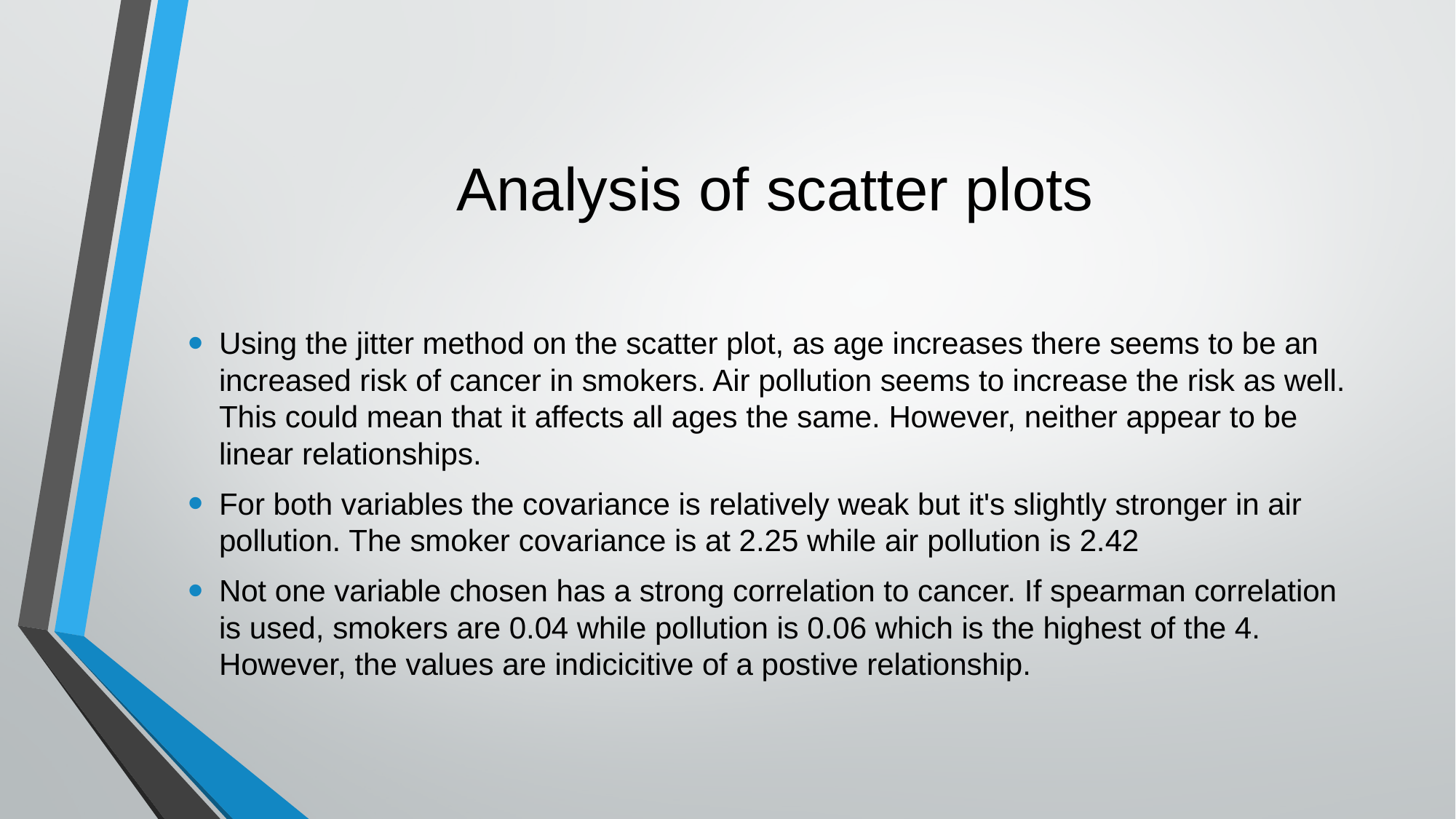

# Analysis of scatter plots
Using the jitter method on the scatter plot, as age increases there seems to be an increased risk of cancer in smokers. Air pollution seems to increase the risk as well. This could mean that it affects all ages the same. However, neither appear to be linear relationships.
For both variables the covariance is relatively weak but it's slightly stronger in air pollution. The smoker covariance is at 2.25 while air pollution is 2.42
Not one variable chosen has a strong correlation to cancer. If spearman correlation is used, smokers are 0.04 while pollution is 0.06 which is the highest of the 4. However, the values are indicicitive of a postive relationship.